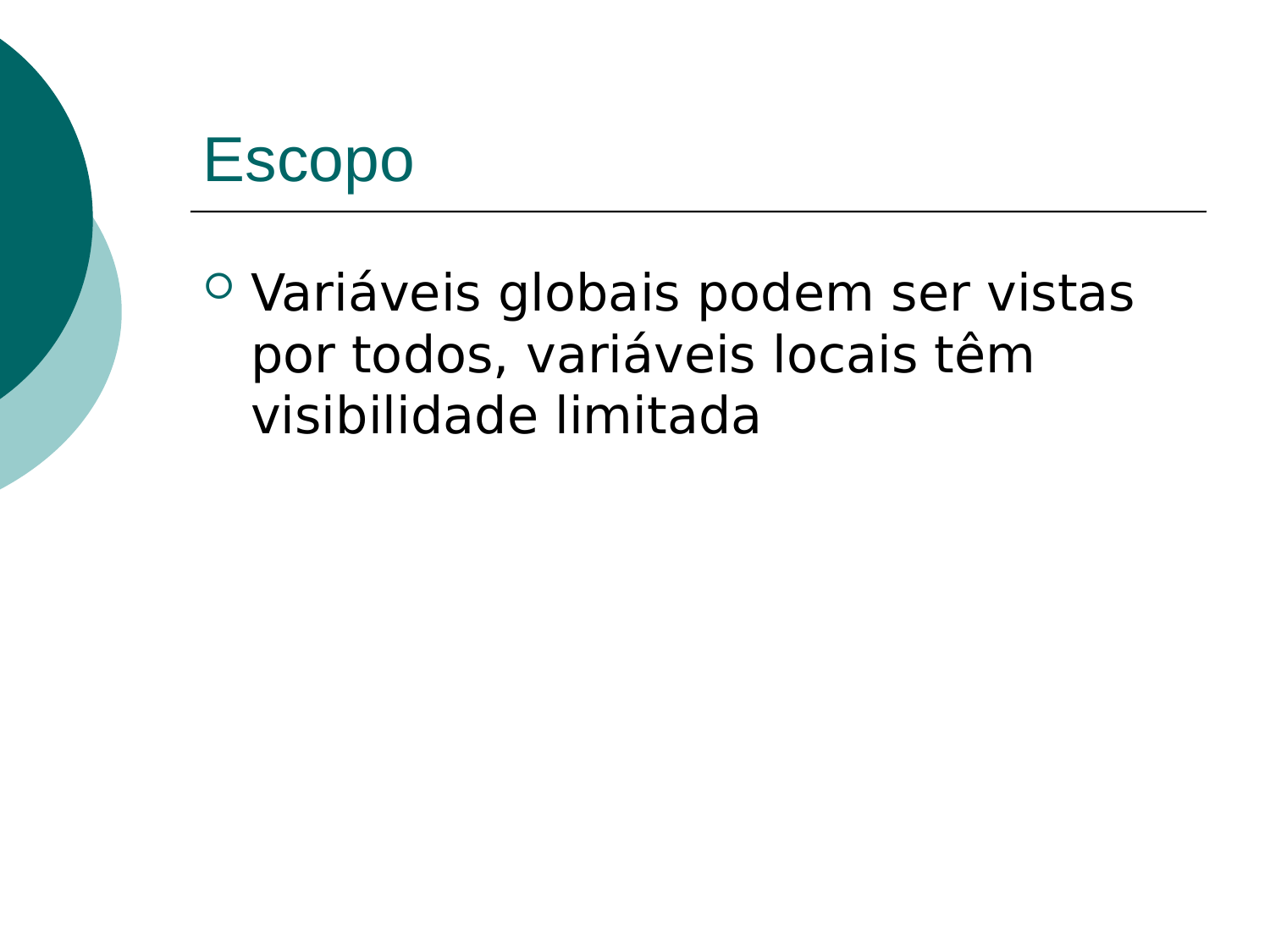

# Escopo
Variáveis globais podem ser vistas por todos, variáveis locais têm visibilidade limitada